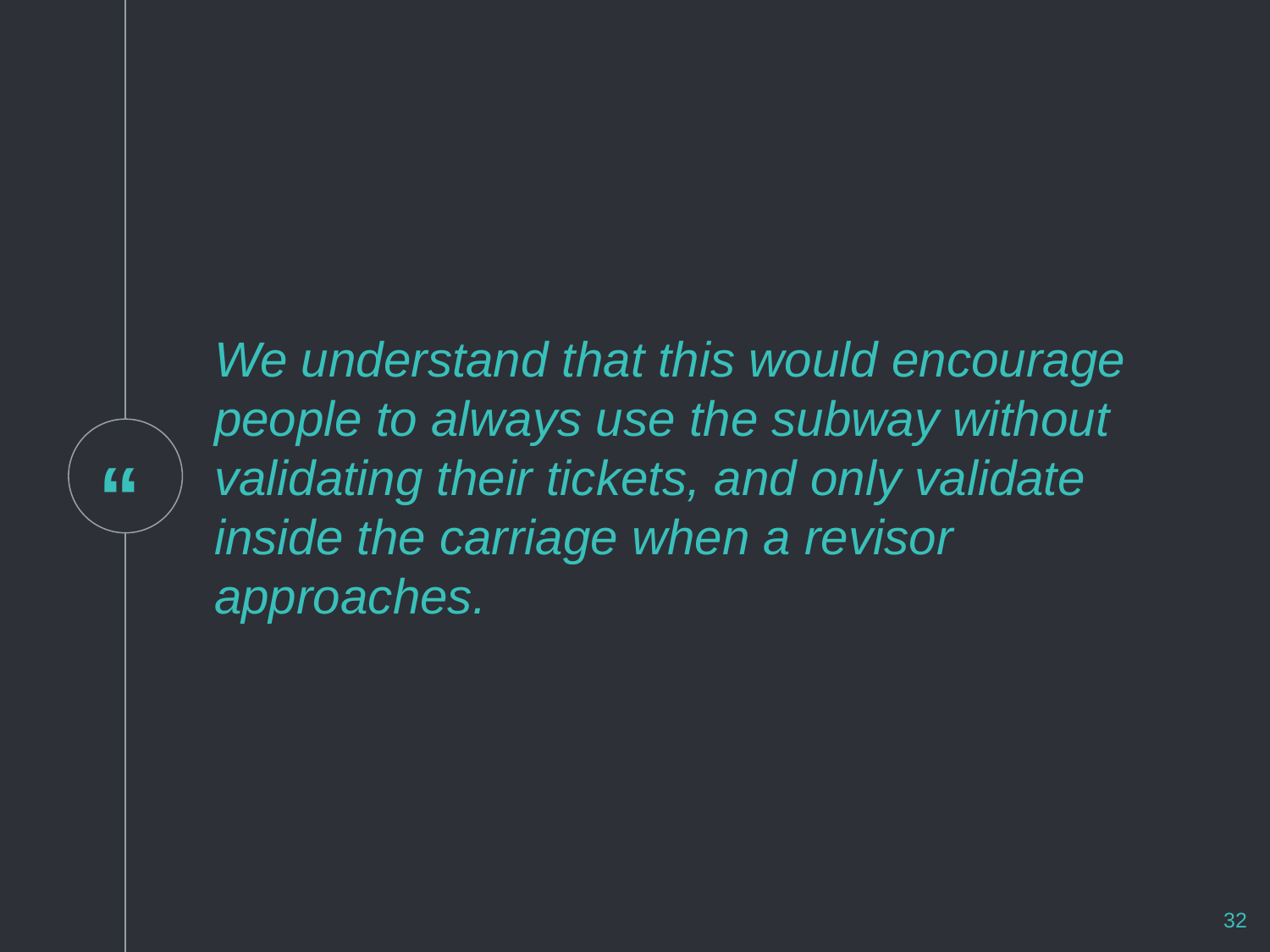

We understand that this would encourage people to always use the subway without validating their tickets, and only validate inside the carriage when a revisor approaches.
32